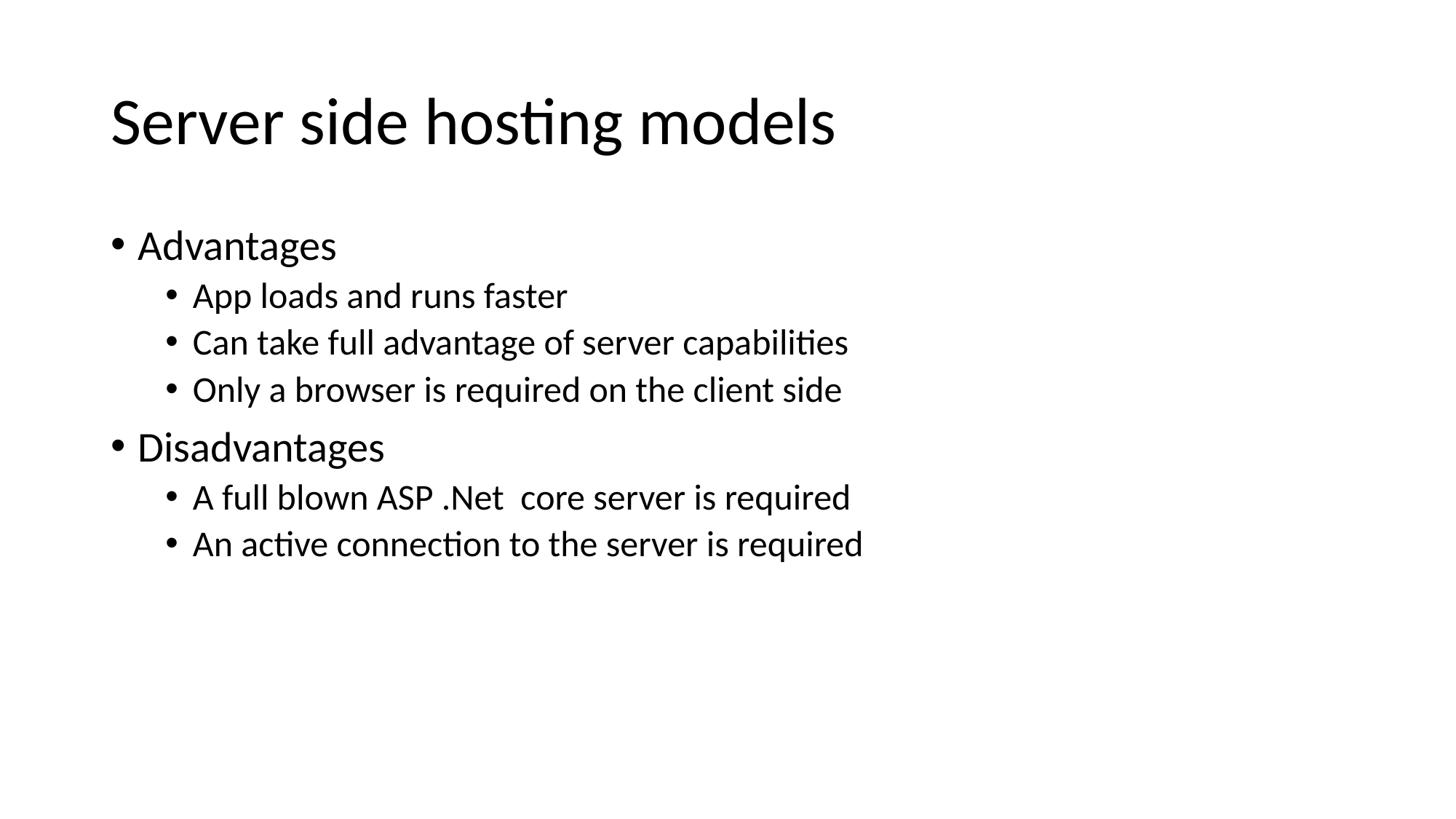

# Server side hosting models
Advantages
App loads and runs faster
Can take full advantage of server capabilities
Only a browser is required on the client side
Disadvantages
A full blown ASP .Net  core server is required
An active connection to the server is required